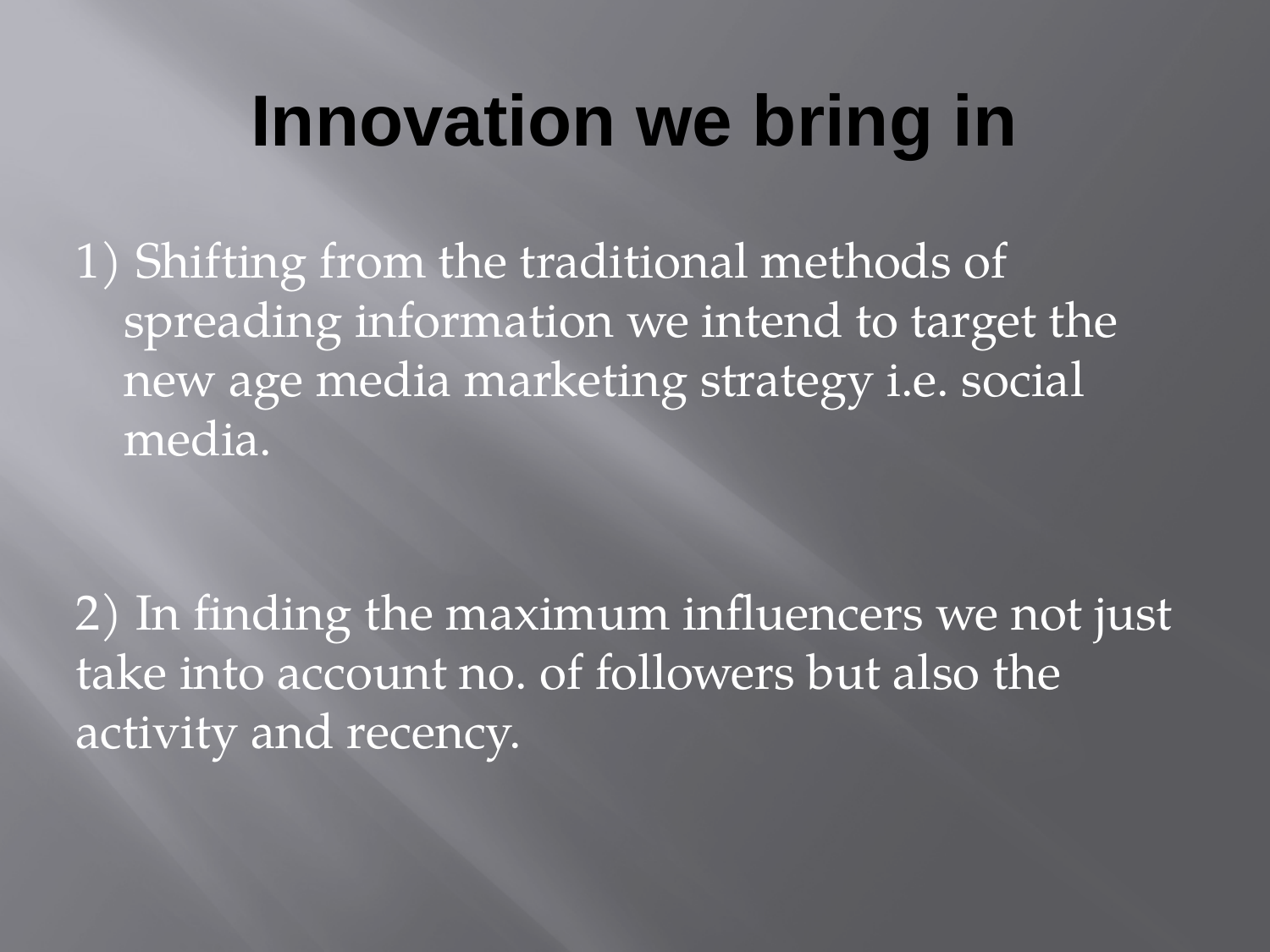

# Innovation we bring in
1) Shifting from the traditional methods of spreading information we intend to target the new age media marketing strategy i.e. social media.

2) In finding the maximum influencers we not just take into account no. of followers but also the activity and recency.